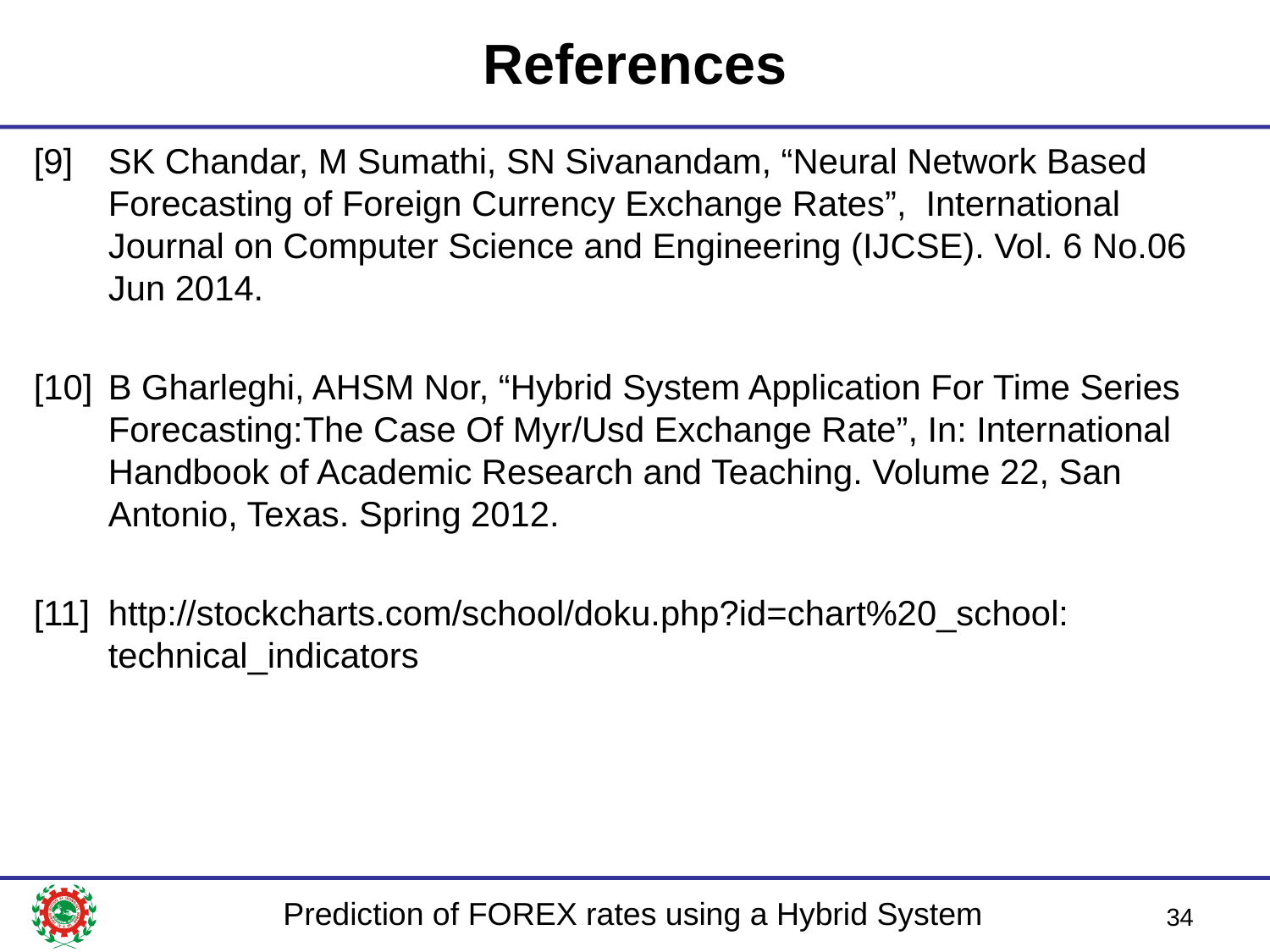

# References
[9]	SK Chandar, M Sumathi, SN Sivanandam, “Neural Network Based Forecasting of Foreign Currency Exchange Rates”,  International Journal on Computer Science and Engineering (IJCSE). Vol. 6 No.06 Jun 2014.

[10]	B Gharleghi, AHSM Nor, “Hybrid System Application For Time Series Forecasting:The Case Of Myr/Usd Exchange Rate”, In: International Handbook of Academic Research and Teaching. Volume 22, San Antonio, Texas. Spring 2012.

[11]	http://stockcharts.com/school/doku.php?id=chart%20_school: technical_indicators
34